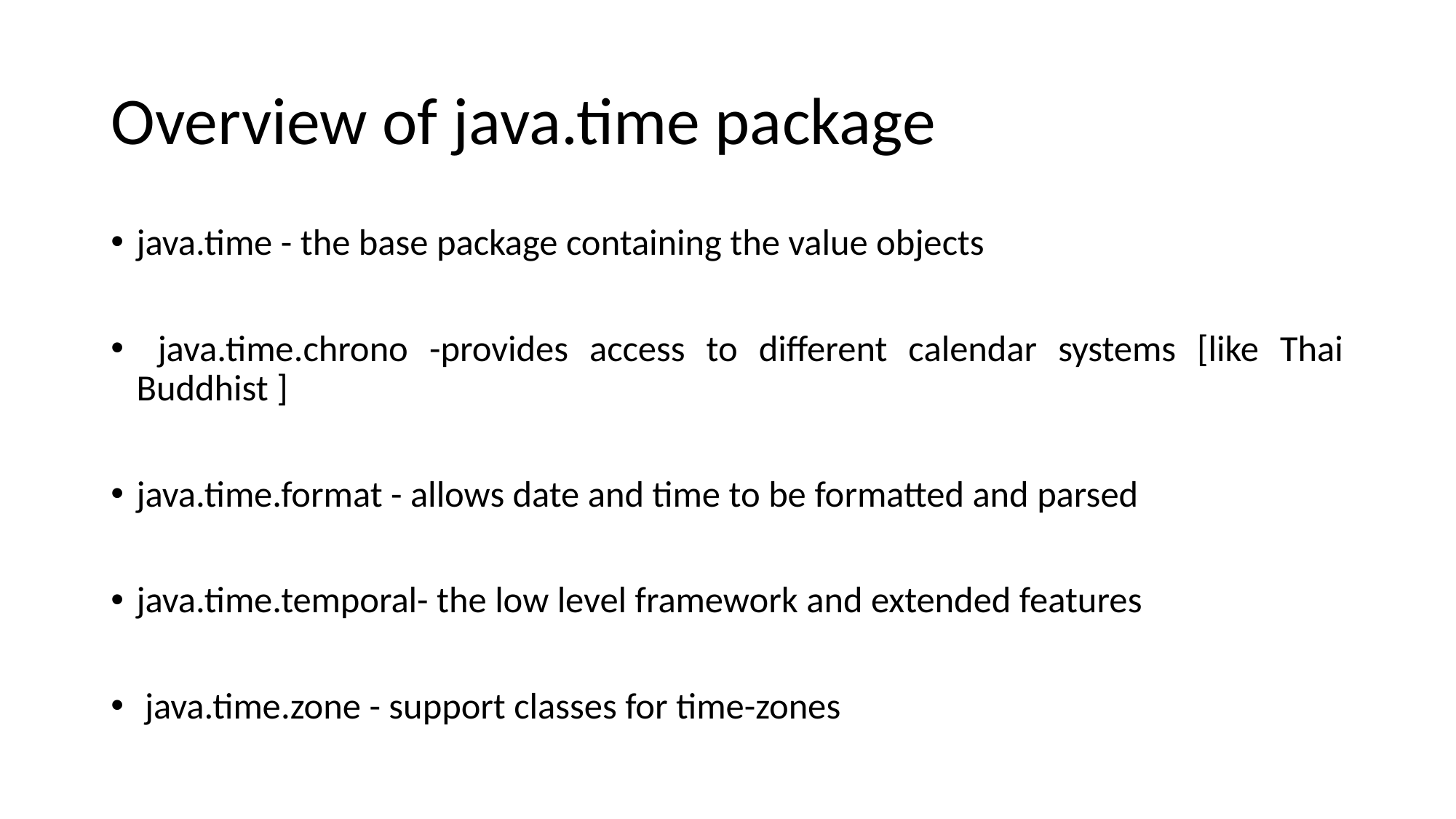

# Overview of java.time package
java.time - the base package containing the value objects

 java.time.chrono -provides access to different calendar systems [like Thai Buddhist ]

java.time.format - allows date and time to be formatted and parsed

java.time.temporal- the low level framework and extended features

 java.time.zone - support classes for time-zones